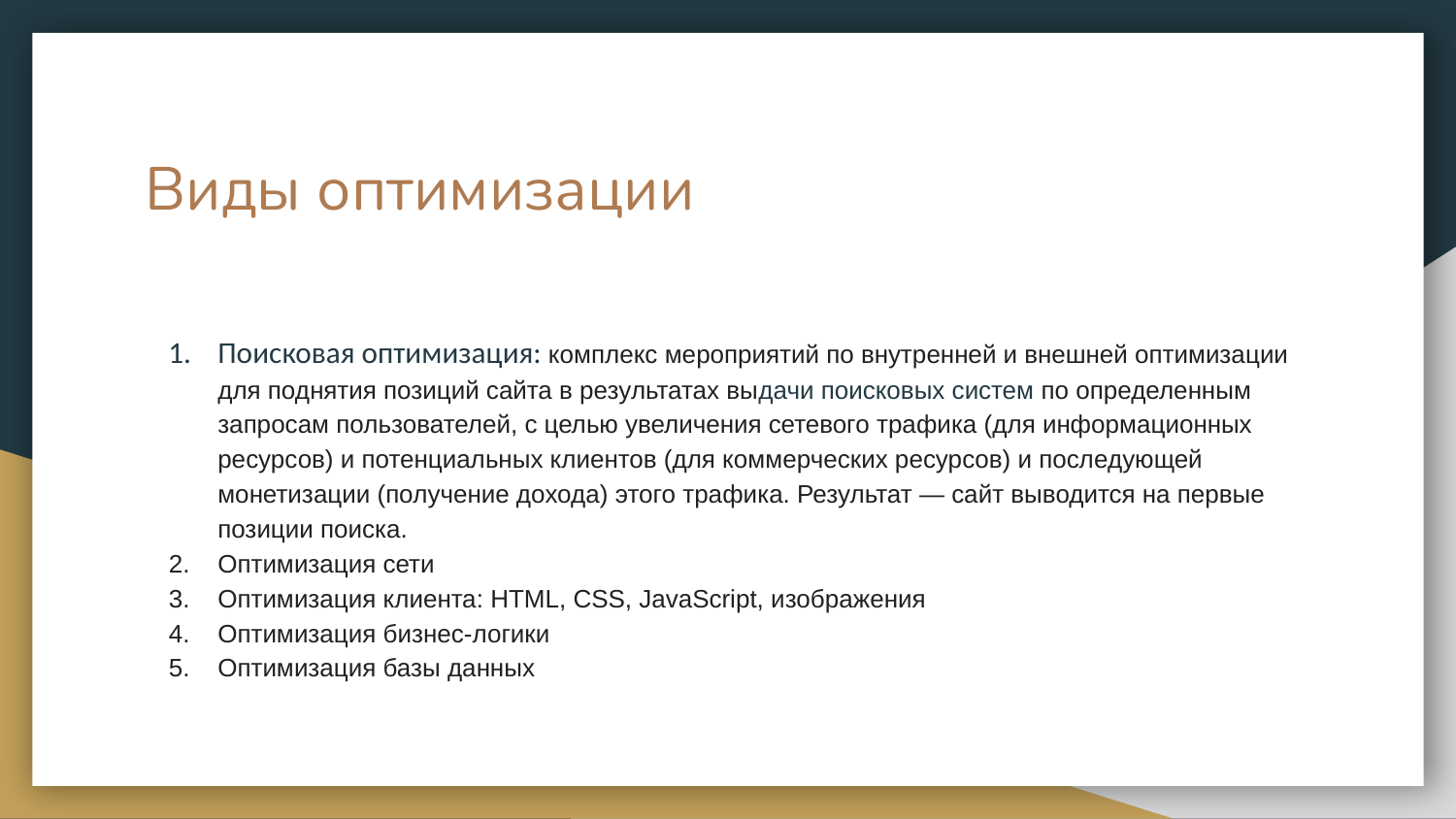

# Виды оптимизации
Поисковая оптимизация: комплекс мероприятий по внутренней и внешней оптимизации для поднятия позиций сайта в результатах выдачи поисковых систем по определенным запросам пользователей, с целью увеличения сетевого трафика (для информационных ресурсов) и потенциальных клиентов (для коммерческих ресурсов) и последующей монетизации (получение дохода) этого трафика. Результат — сайт выводится на первые позиции поиска.
Оптимизация сети
Оптимизация клиента: HTML, CSS, JavaScript, изображения
Оптимизация бизнес-логики
Оптимизация базы данных